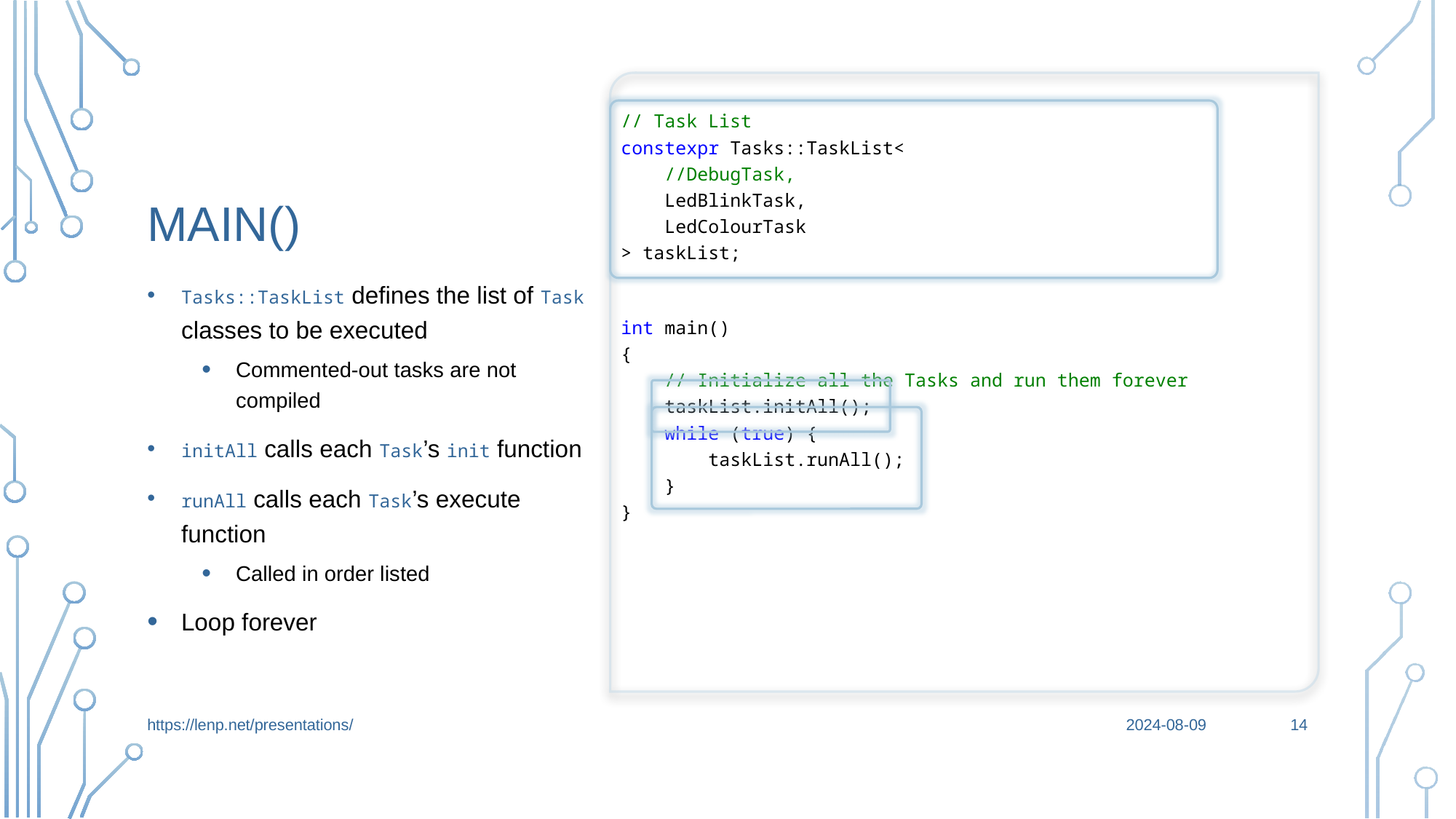

# Main()

// Task List
constexpr Tasks::TaskList<
    //DebugTask,
    LedBlinkTask,
    LedColourTask
> taskList;

int main()
{
    // Initialize all the Tasks and run them forever
    taskList.initAll();
    while (true) {
        taskList.runAll();
    }
}

Tasks::TaskList defines the list of Task classes to be executed
Commented-out tasks are not compiled
initAll calls each Task’s init function
runAll calls each Task’s execute function
Called in order listed
Loop forever

14
https://lenp.net/presentations/
2024-08-09